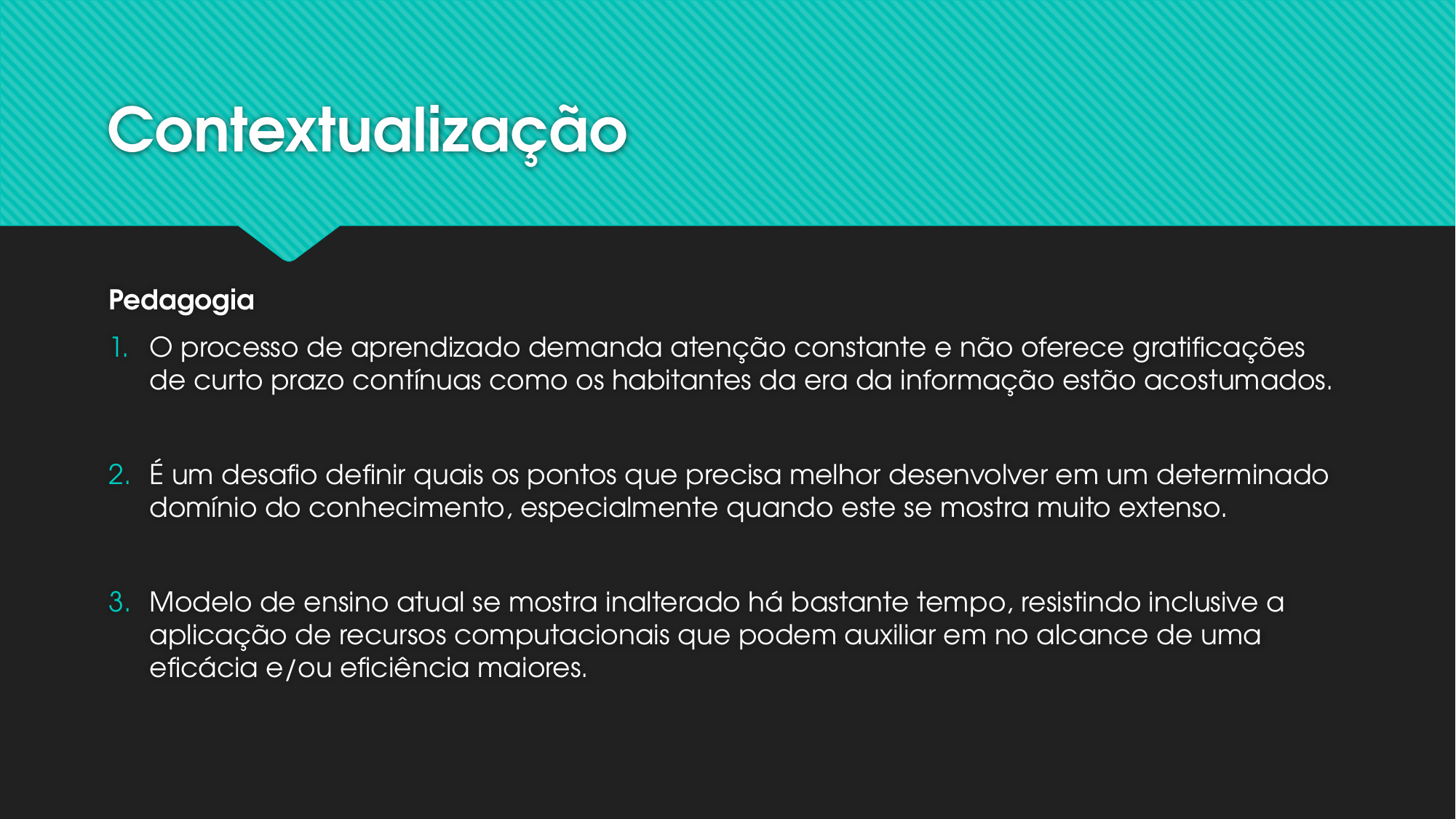

# Contextualização
Pedagogia
O processo de aprendizado demanda atenção constante e não oferece gratificações de curto prazo contínuas como os habitantes da era da informação estão acostumados.

É um desafio definir quais os pontos que precisa melhor desenvolver em um determinado domínio do conhecimento, especialmente quando este se mostra muito extenso.

Modelo de ensino atual se mostra inalterado há bastante tempo, resistindo inclusive a aplicação de recursos computacionais que podem auxiliar em no alcance de uma eficácia e/ou eficiência maiores.